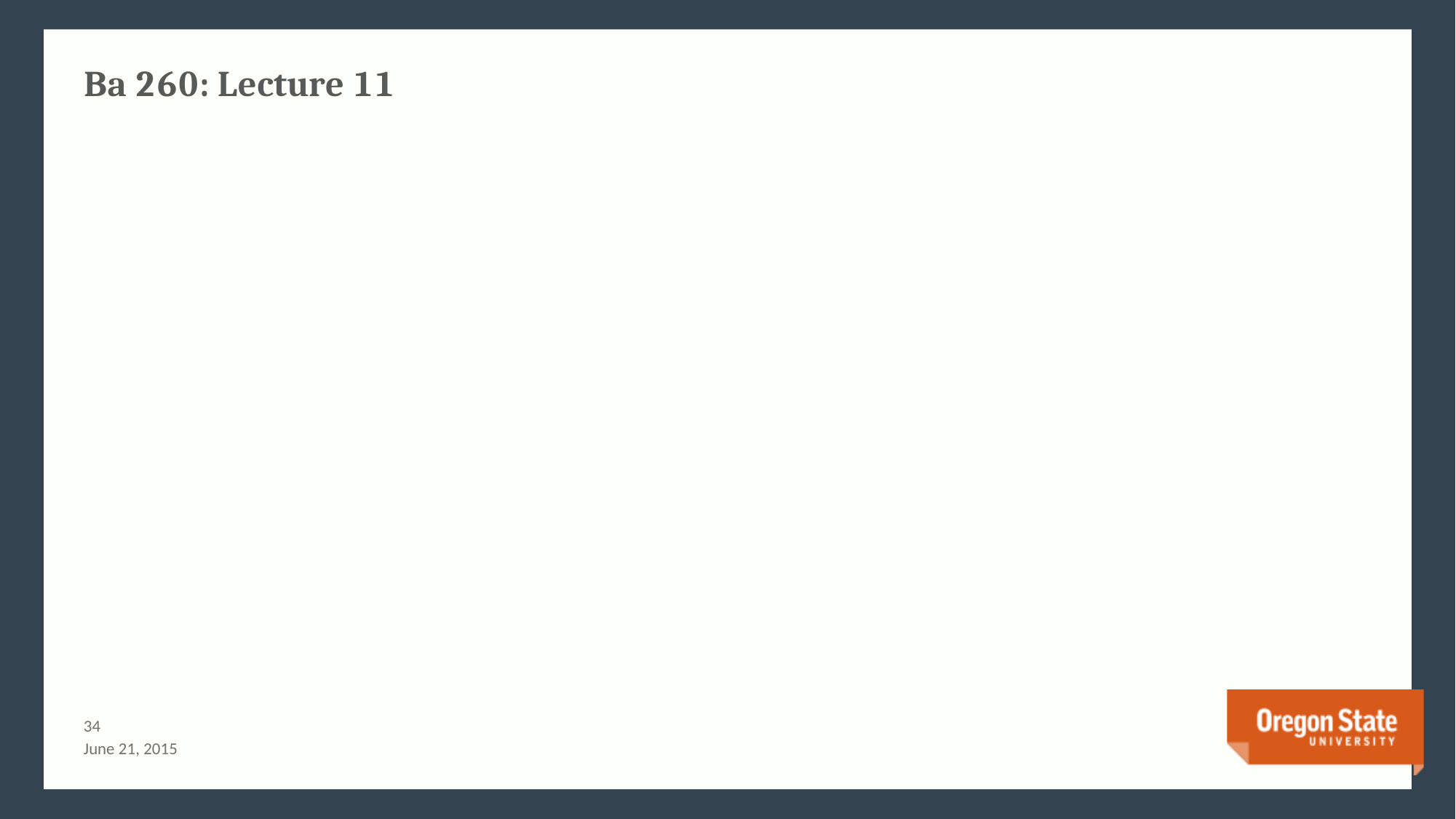

# Ba 260: Lecture 11

34
June 21, 2015